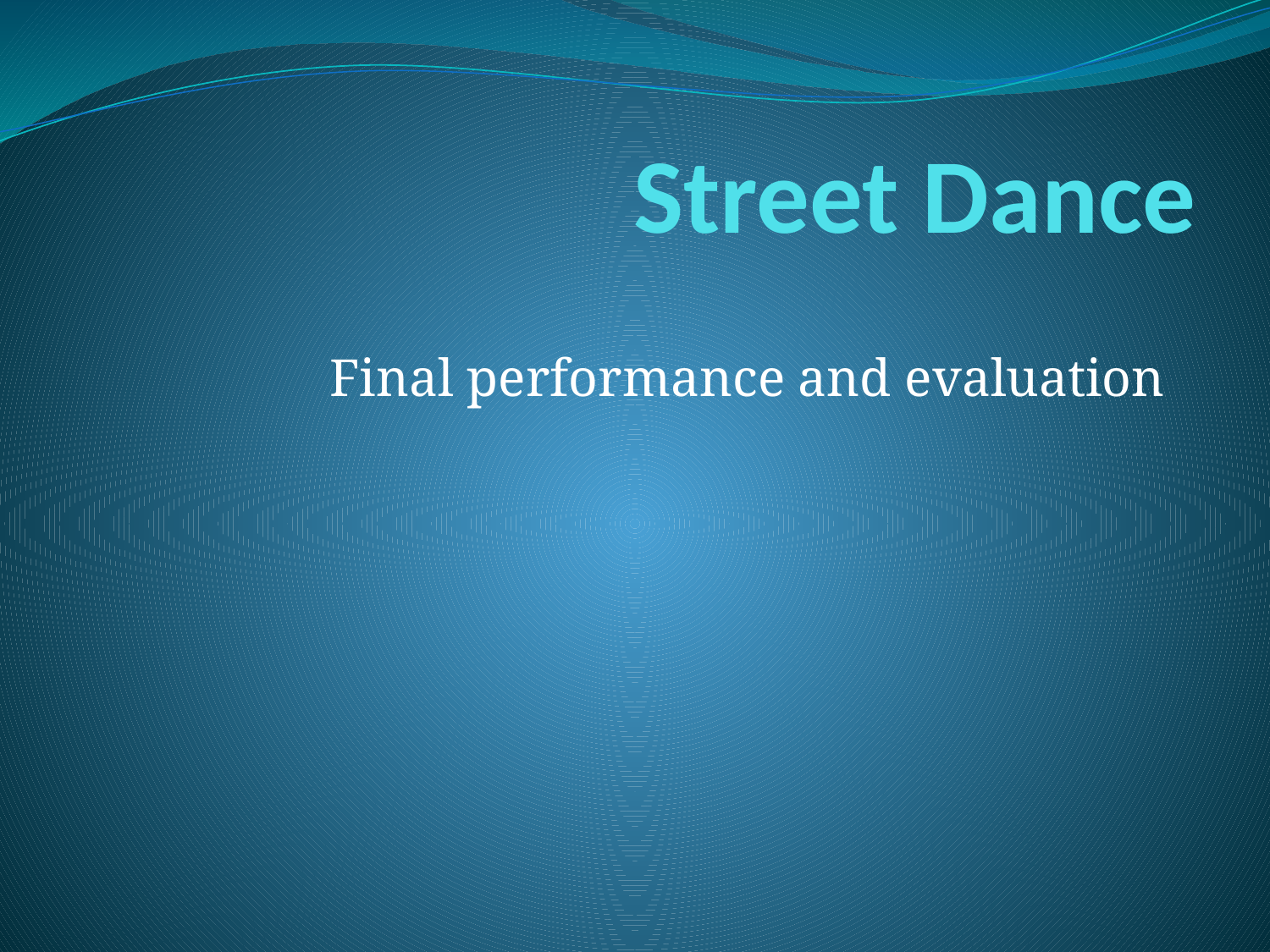

# Street Dance

Final performance and evaluation